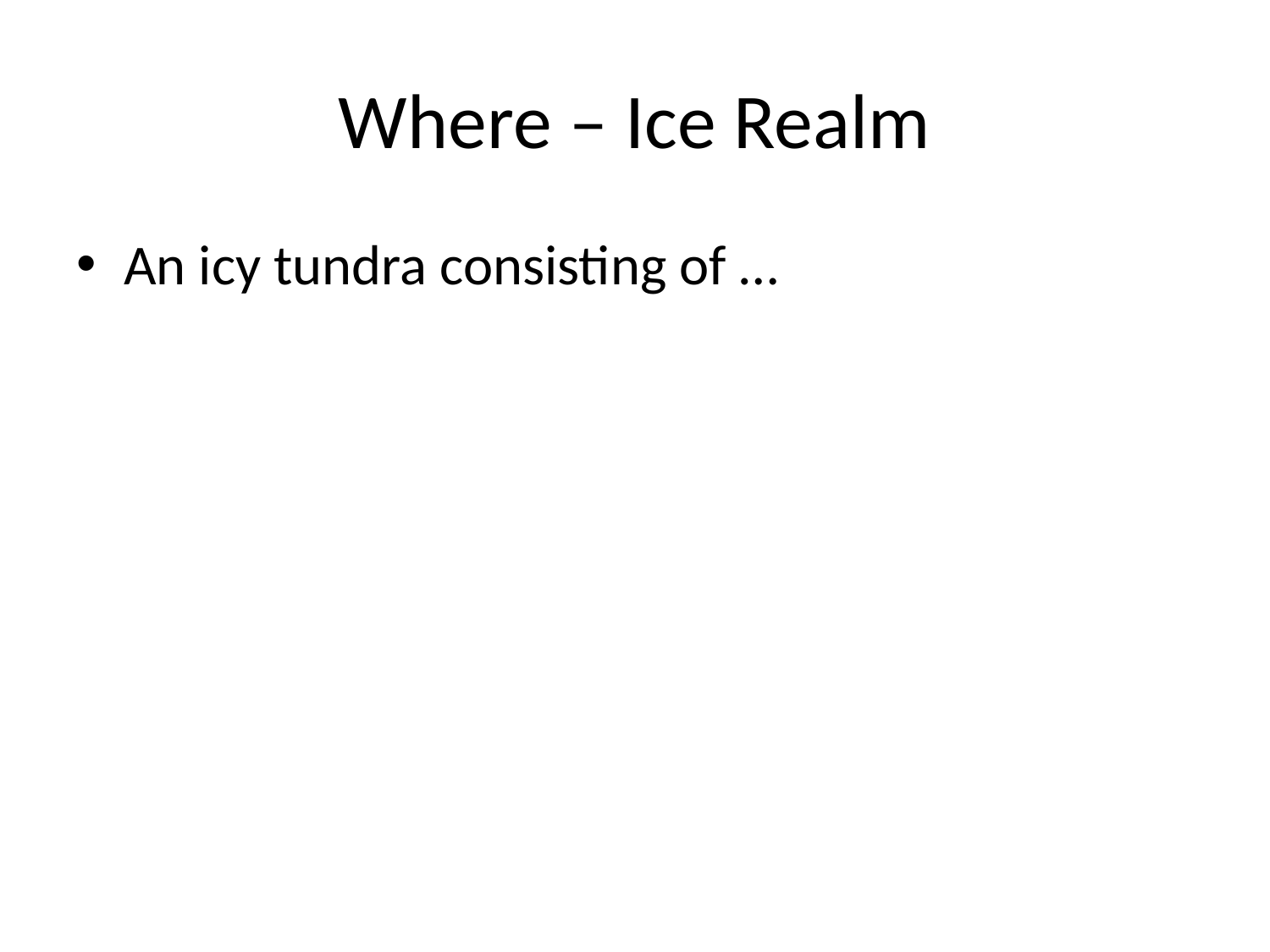

# Where – Ice Realm
An icy tundra consisting of …